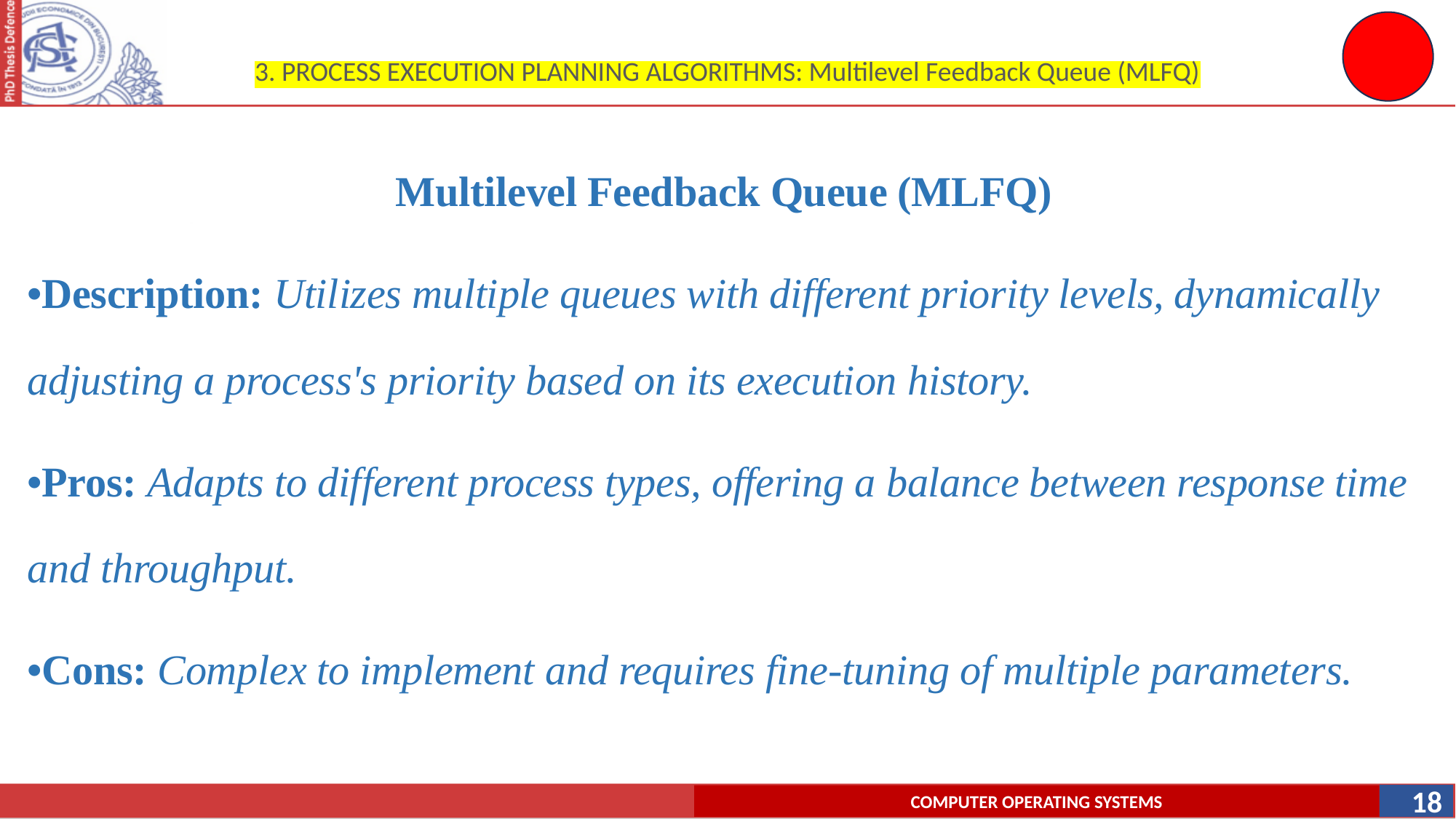

# 3. PROCESS EXECUTION PLANNING ALGORITHMS: Multilevel Feedback Queue (MLFQ)
Multilevel Feedback Queue (MLFQ)
•Description: Utilizes multiple queues with different priority levels, dynamically adjusting a process's priority based on its execution history.
•Pros: Adapts to different process types, offering a balance between response time and throughput.
•Cons: Complex to implement and requires fine-tuning of multiple parameters.

18
COMPUTER OPERATING SYSTEMS